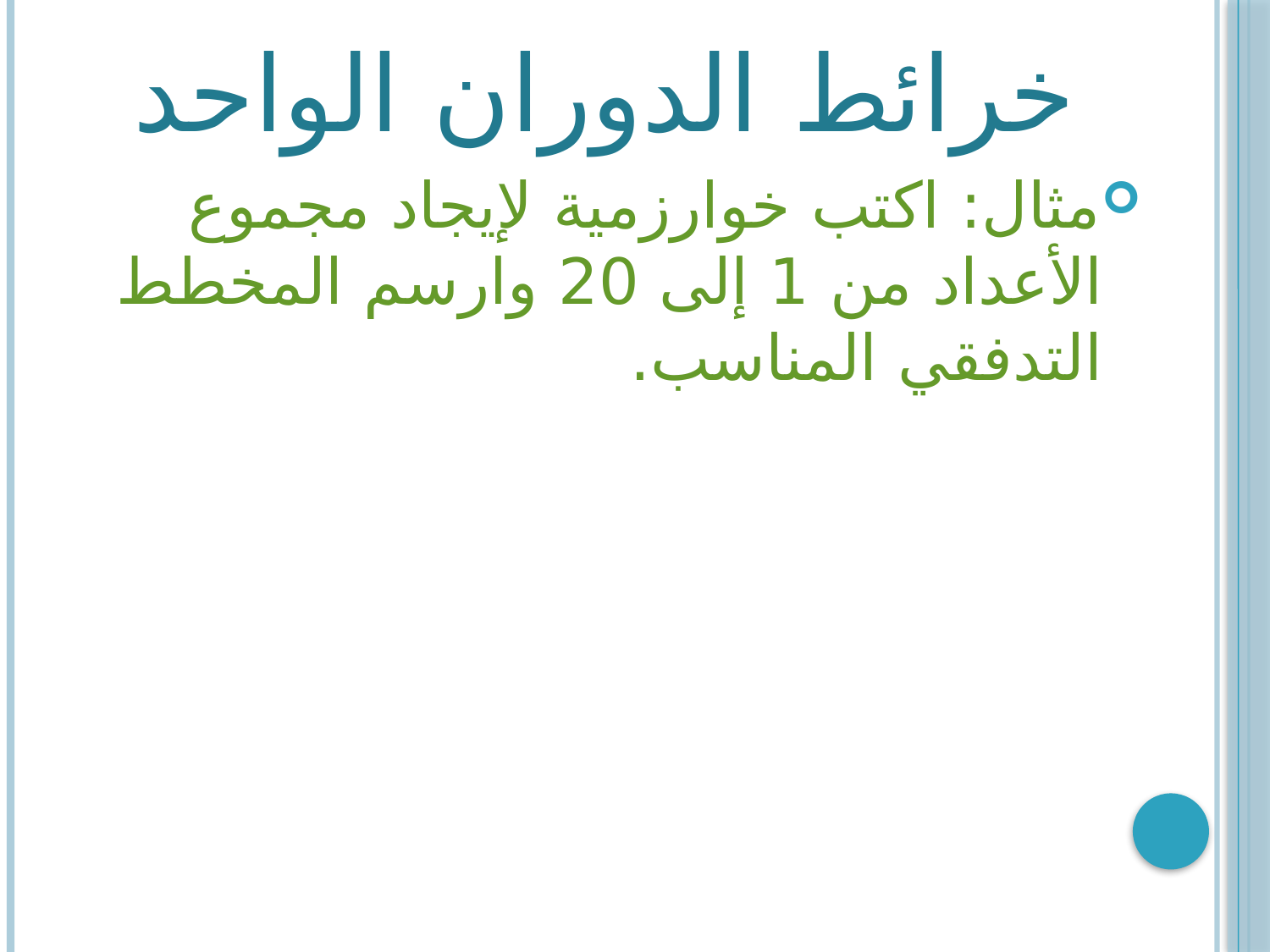

خرائط الدوران الواحد
مثال: اكتب خوارزمية لإيجاد مجموع الأعداد من 1 إلى 20 وارسم المخطط التدفقي المناسب.